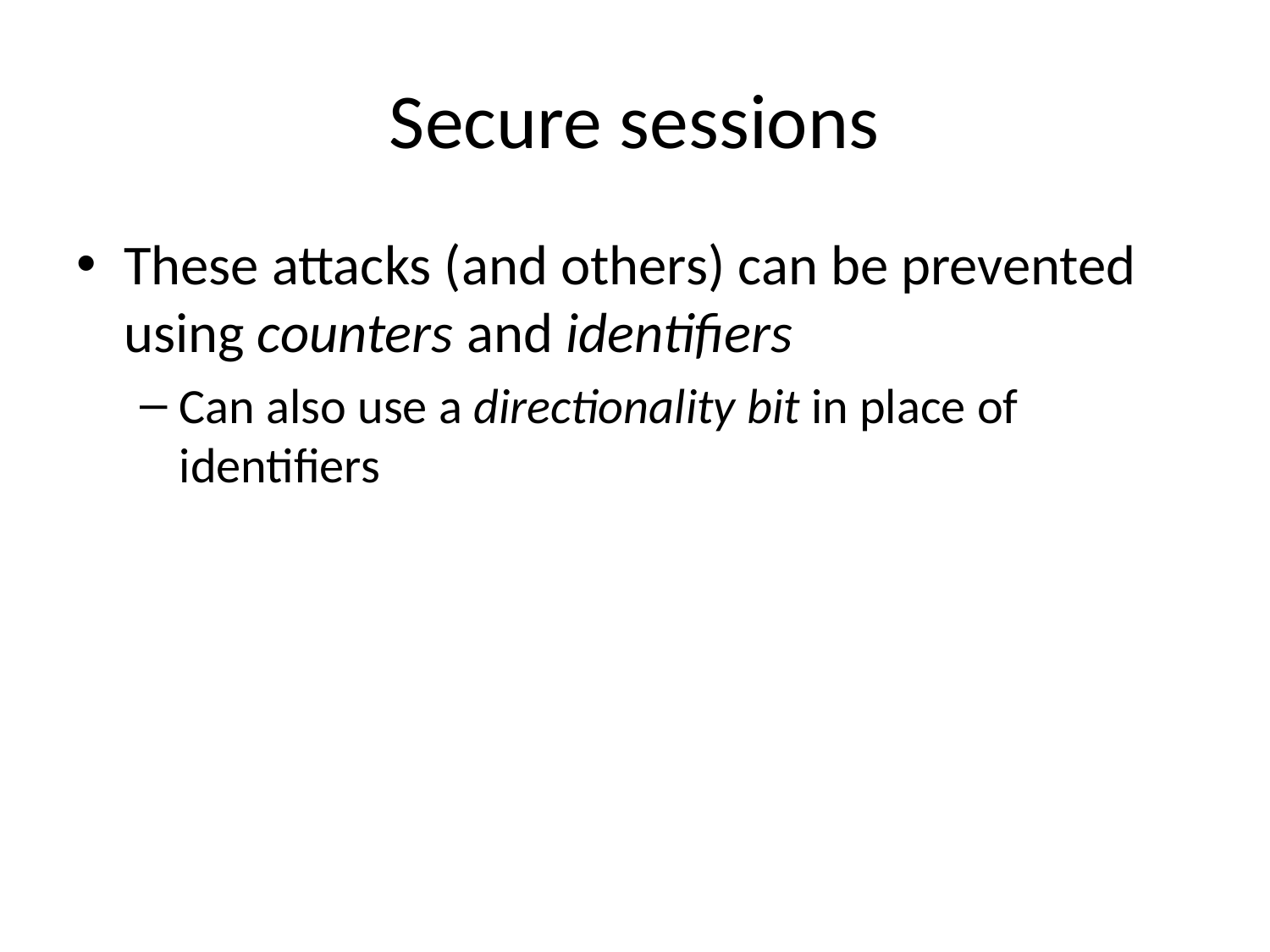

# Secure sessions
These attacks (and others) can be prevented using counters and identifiers
Can also use a directionality bit in place of identifiers